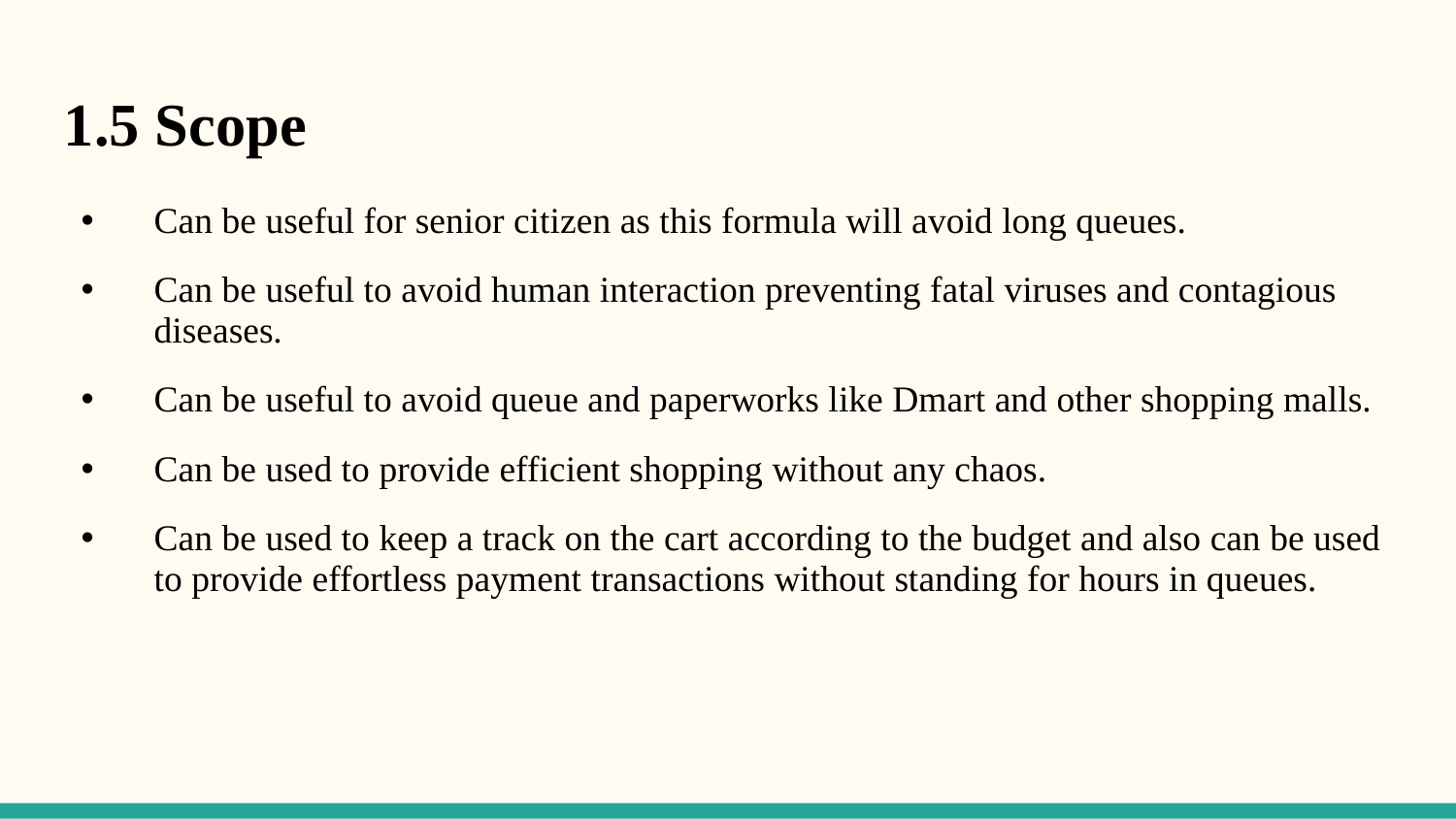

1.5 Scope
Can be useful for senior citizen as this formula will avoid long queues.
Can be useful to avoid human interaction preventing fatal viruses and contagious diseases.
Can be useful to avoid queue and paperworks like Dmart and other shopping malls.
Can be used to provide efficient shopping without any chaos.
Can be used to keep a track on the cart according to the budget and also can be used to provide effortless payment transactions without standing for hours in queues.